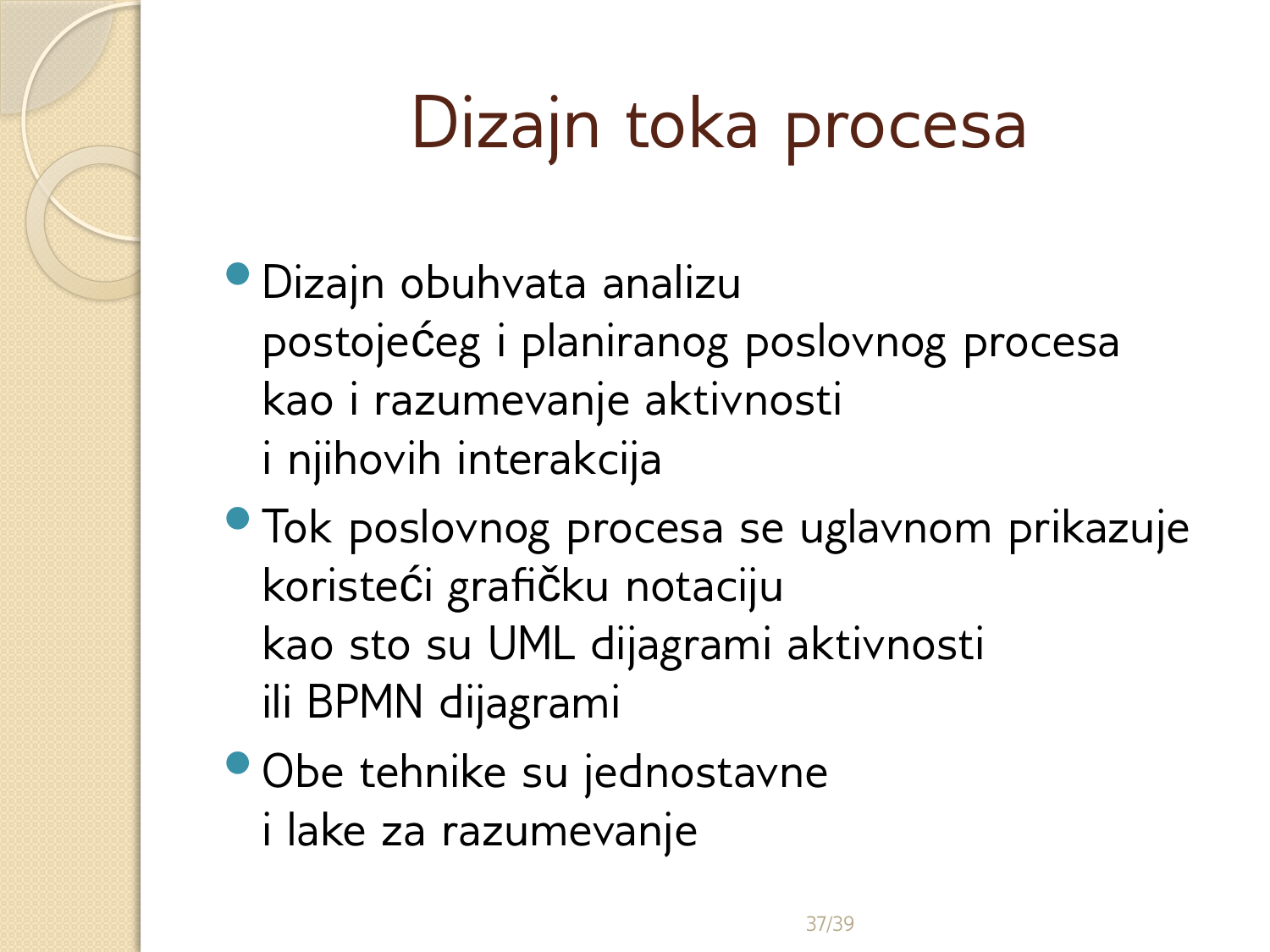

# Dizajn toka procesa
Dizajn obuhvata analizu
postojećeg i planiranog poslovnog procesa
kao i razumevanje aktivnosti
i njihovih interakcija
Tok poslovnog procesa se uglavnom prikazuje koristeći grafičku notaciju
kao sto su UML dijagrami aktivnosti
ili BPMN dijagrami
Obe tehnike su jednostavne
i lake za razumevanje

37/39